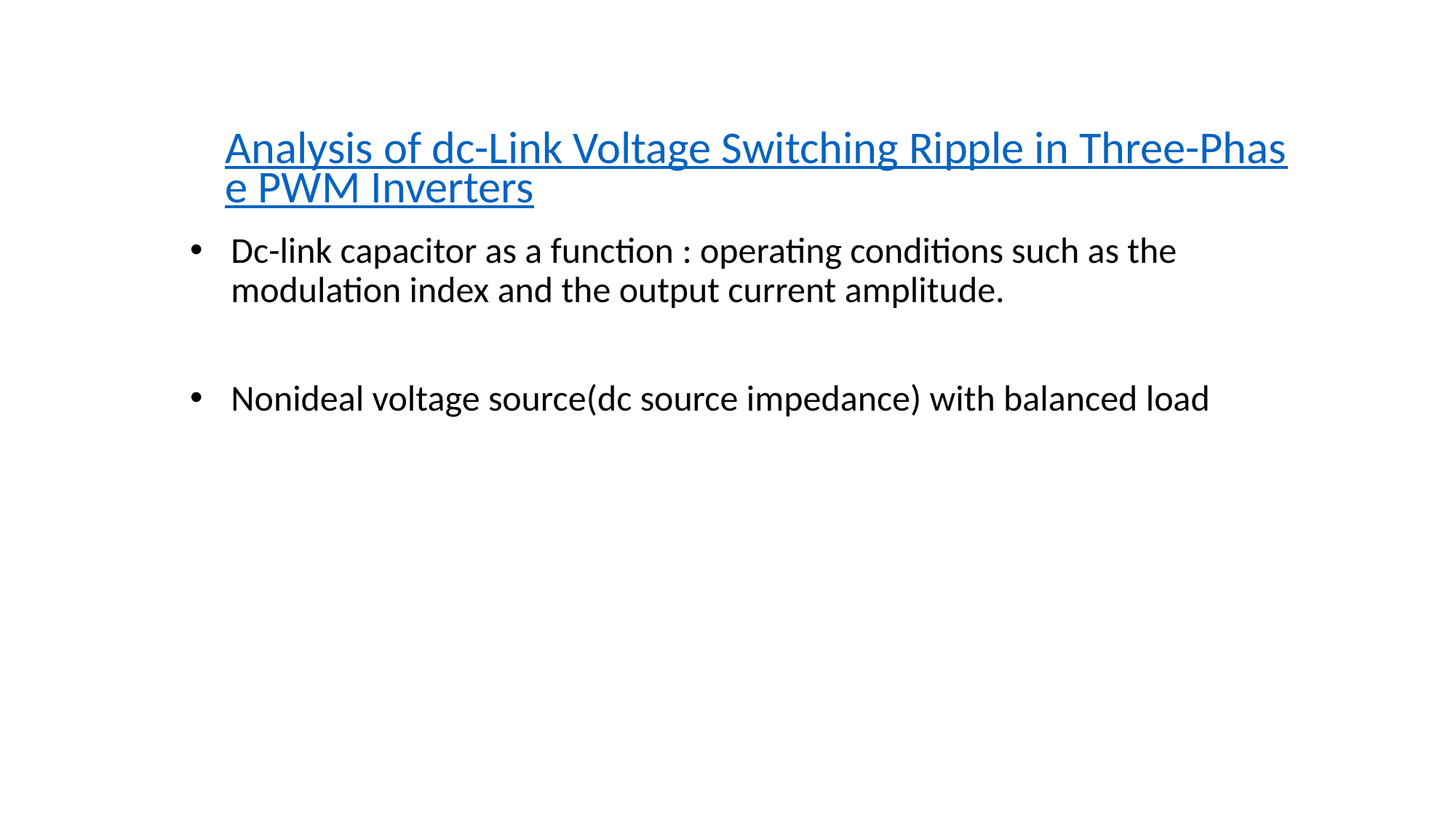

# Analysis of dc-Link Voltage Switching Ripple in Three-Phase PWM Inverters
Dc-link capacitor as a function : operating conditions such as the modulation index and the output current amplitude.

Nonideal voltage source(dc source impedance) with balanced load